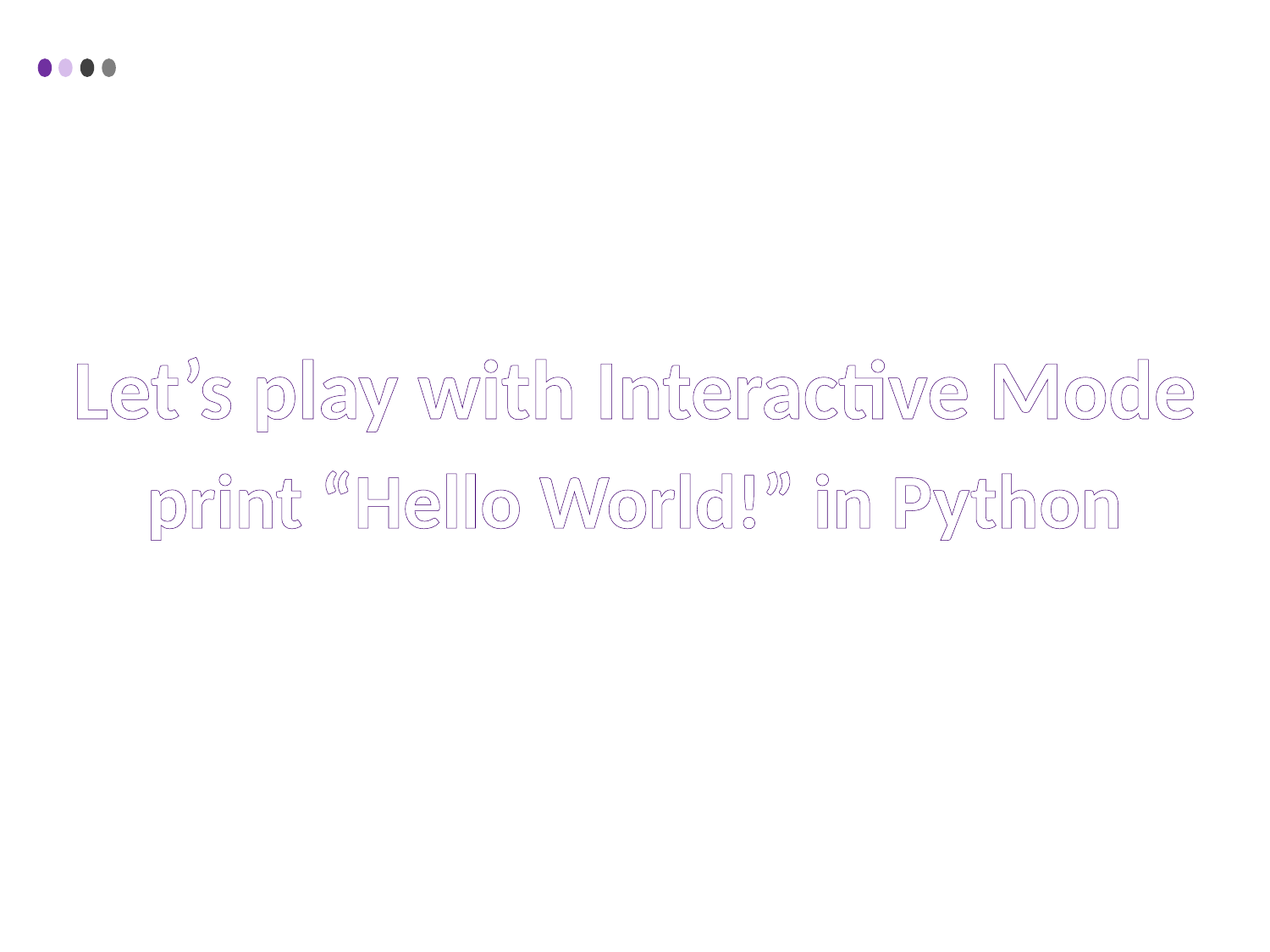

Let’s play with Interactive Mode
print “Hello World!” in Python